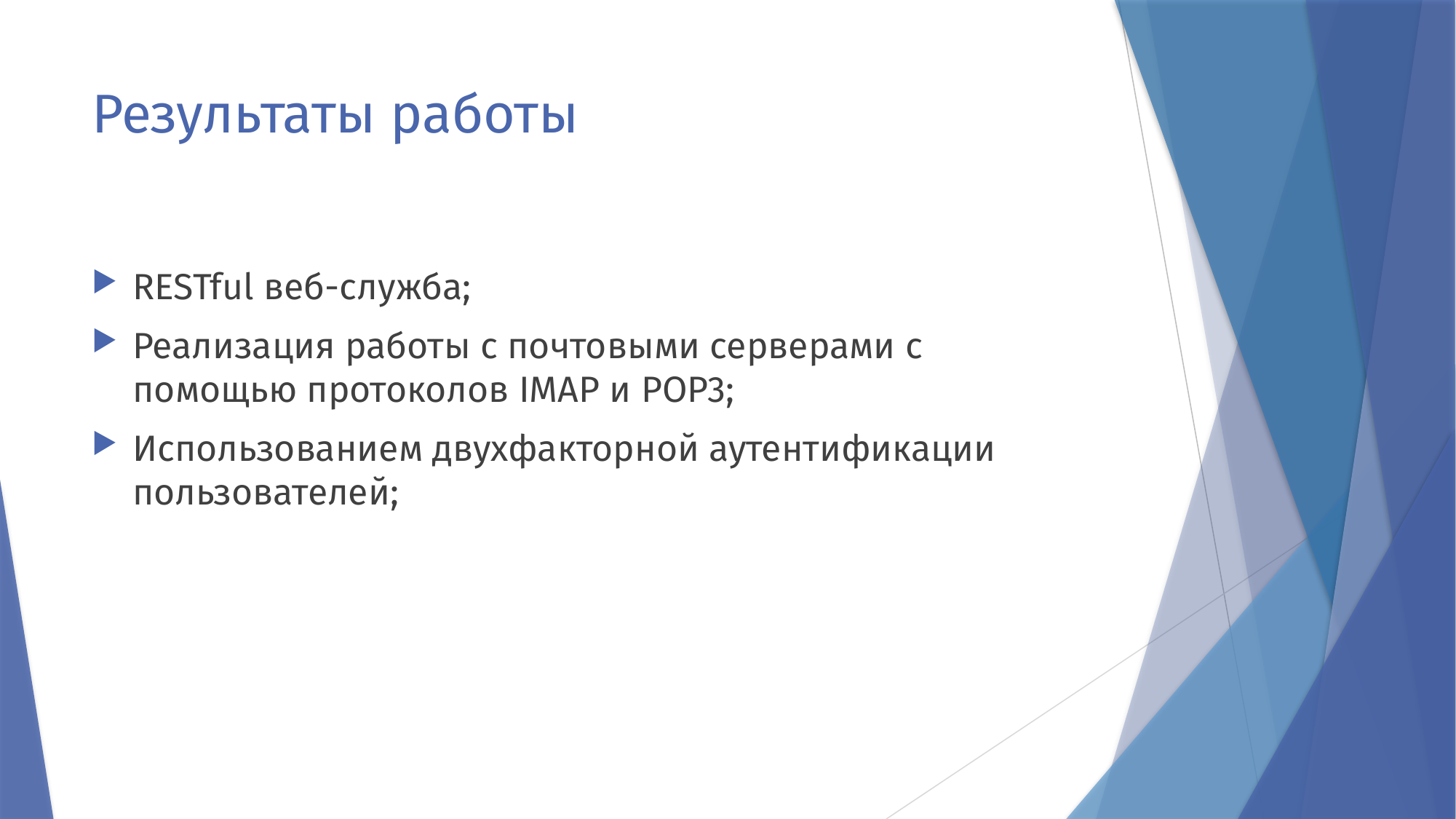

# Результаты работы
RESTful веб-служба;
Реализация работы с почтовыми серверами с помощью протоколов IMAP и POP3;
Использованием двухфакторной аутентификации пользователей;